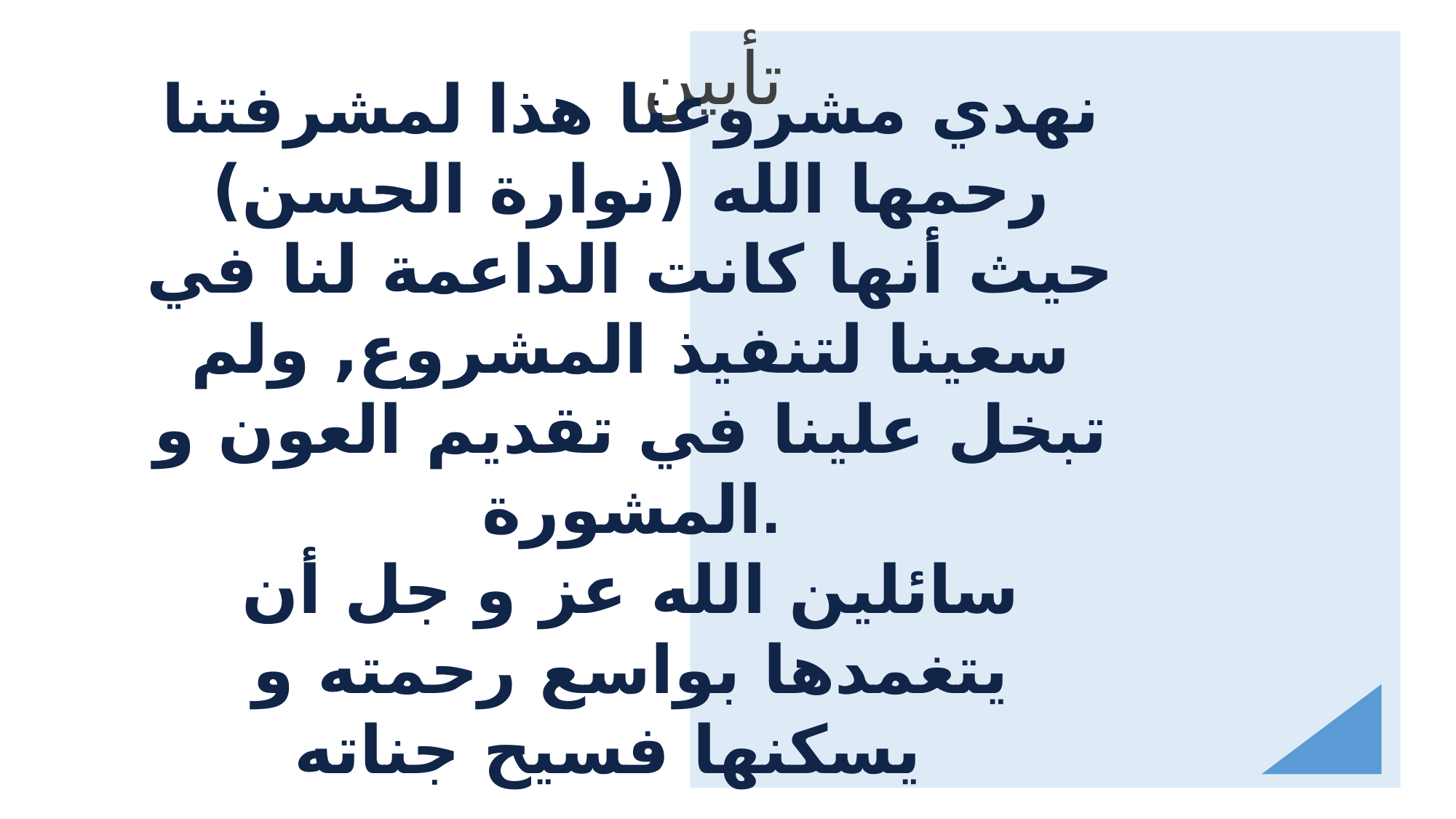

# تأبين
نهدي مشروعنا هذا لمشرفتنا رحمها الله (نوارة الحسن) حيث أنها كانت الداعمة لنا في سعينا لتنفيذ المشروع, ولم تبخل علينا في تقديم العون و المشورة.
سائلين الله عز و جل أن يتغمدها بواسع رحمته و يسكنها فسيح جناته